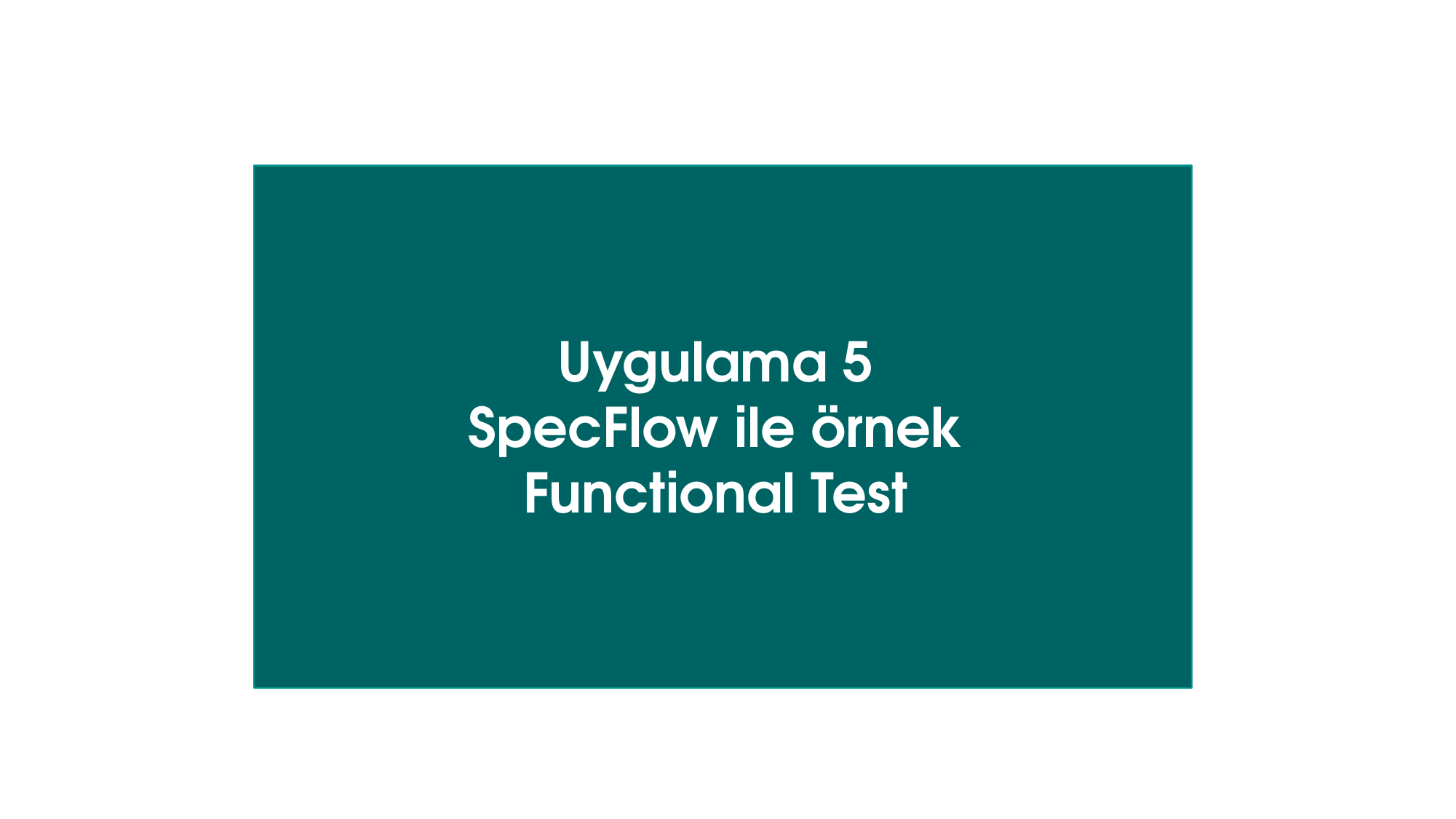

Uygulama 5
SpecFlow ile örnek Functional Test